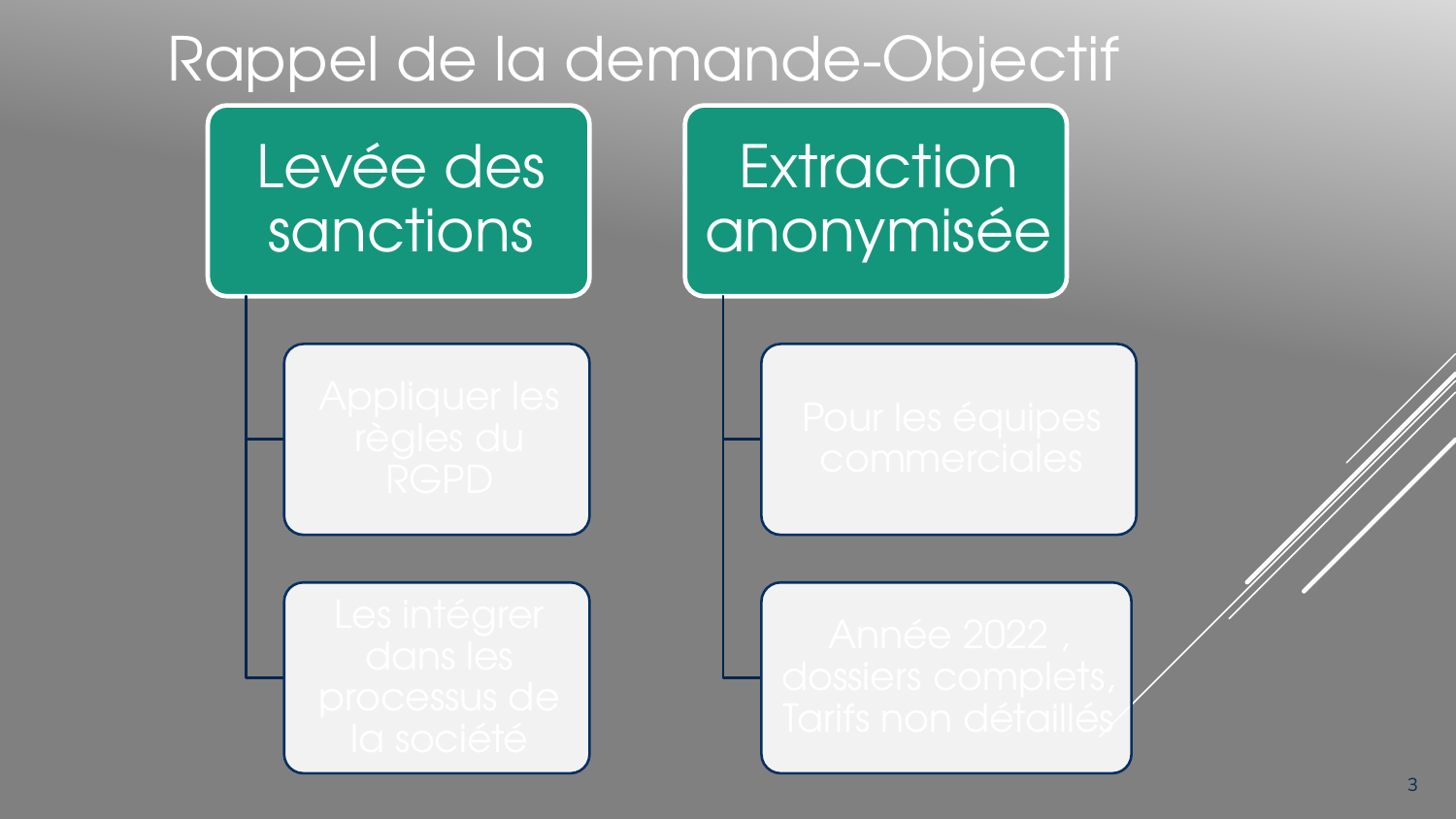

Rappel de la demande-Objectif
Levée des sanctions
Appliquer les règles du RGPD
Les intégrer dans les processus de la société
Extraction anonymisée
Pour les équipes commerciales
Année 2022 , dossiers complets, Tarifs non détaillés
3